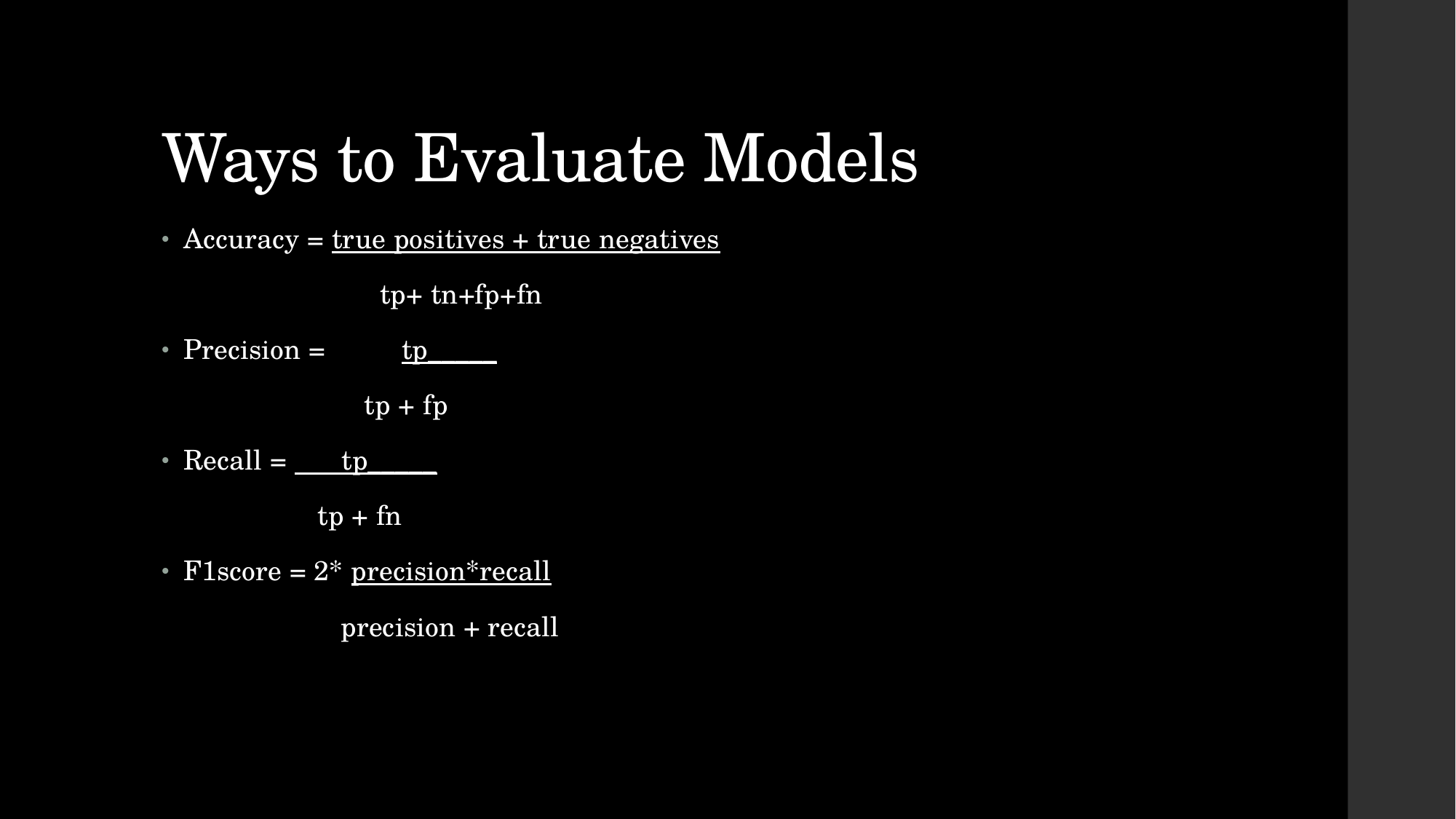

# Ways to Evaluate Models
Accuracy = true positives + true negatives
		tp+ tn+fp+fn
Precision = 	tp_____
	            tp + fp
Recall =       tp_____
	      tp + fn
F1score = 2* precision*recall
	         precision + recall